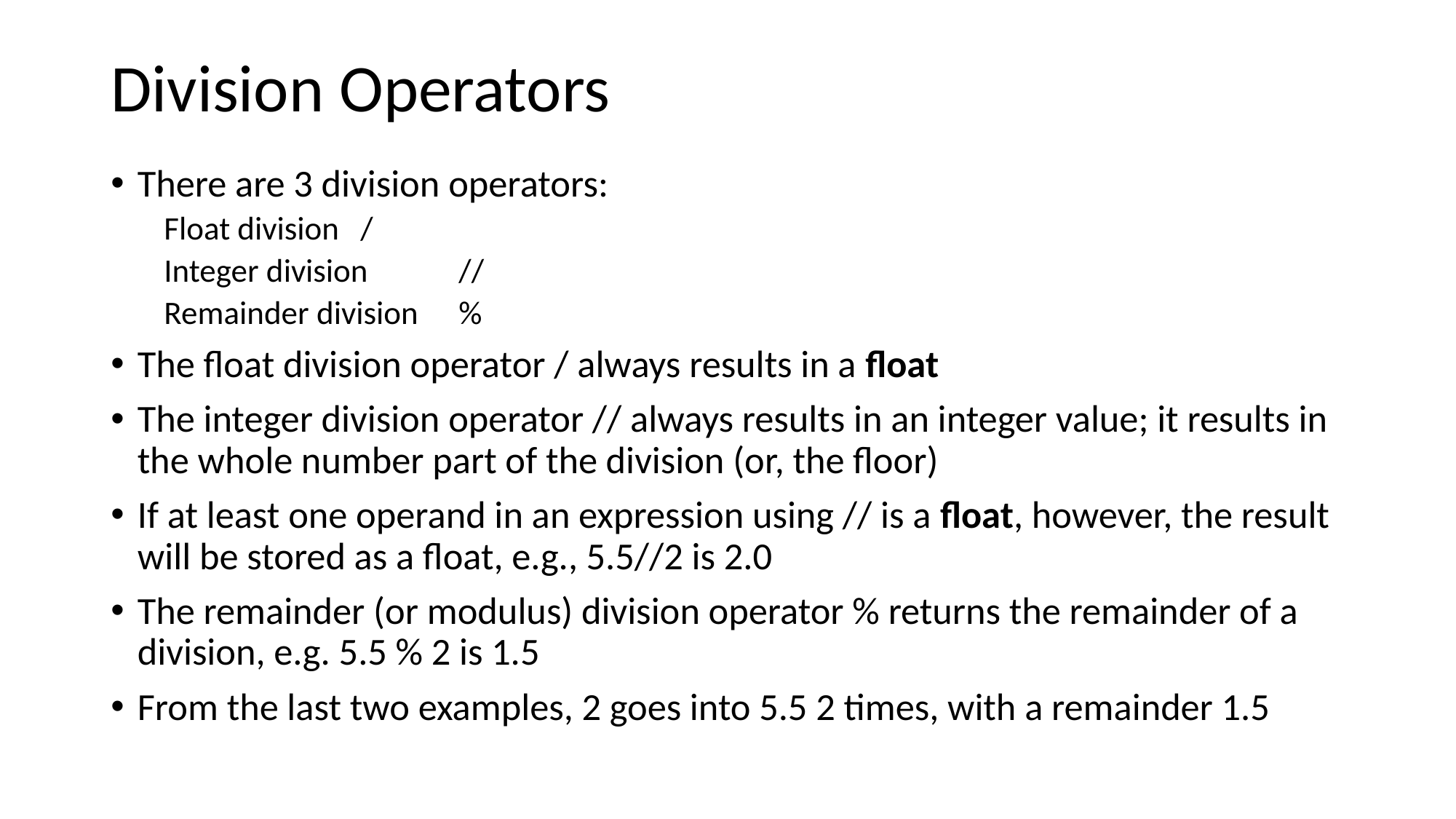

# Division Operators
There are 3 division operators:
Float division		/
Integer division		//
Remainder division		%
The float division operator / always results in a float
The integer division operator // always results in an integer value; it results in the whole number part of the division (or, the floor)
If at least one operand in an expression using // is a float, however, the result will be stored as a float, e.g., 5.5//2 is 2.0
The remainder (or modulus) division operator % returns the remainder of a division, e.g. 5.5 % 2 is 1.5
From the last two examples, 2 goes into 5.5 2 times, with a remainder 1.5